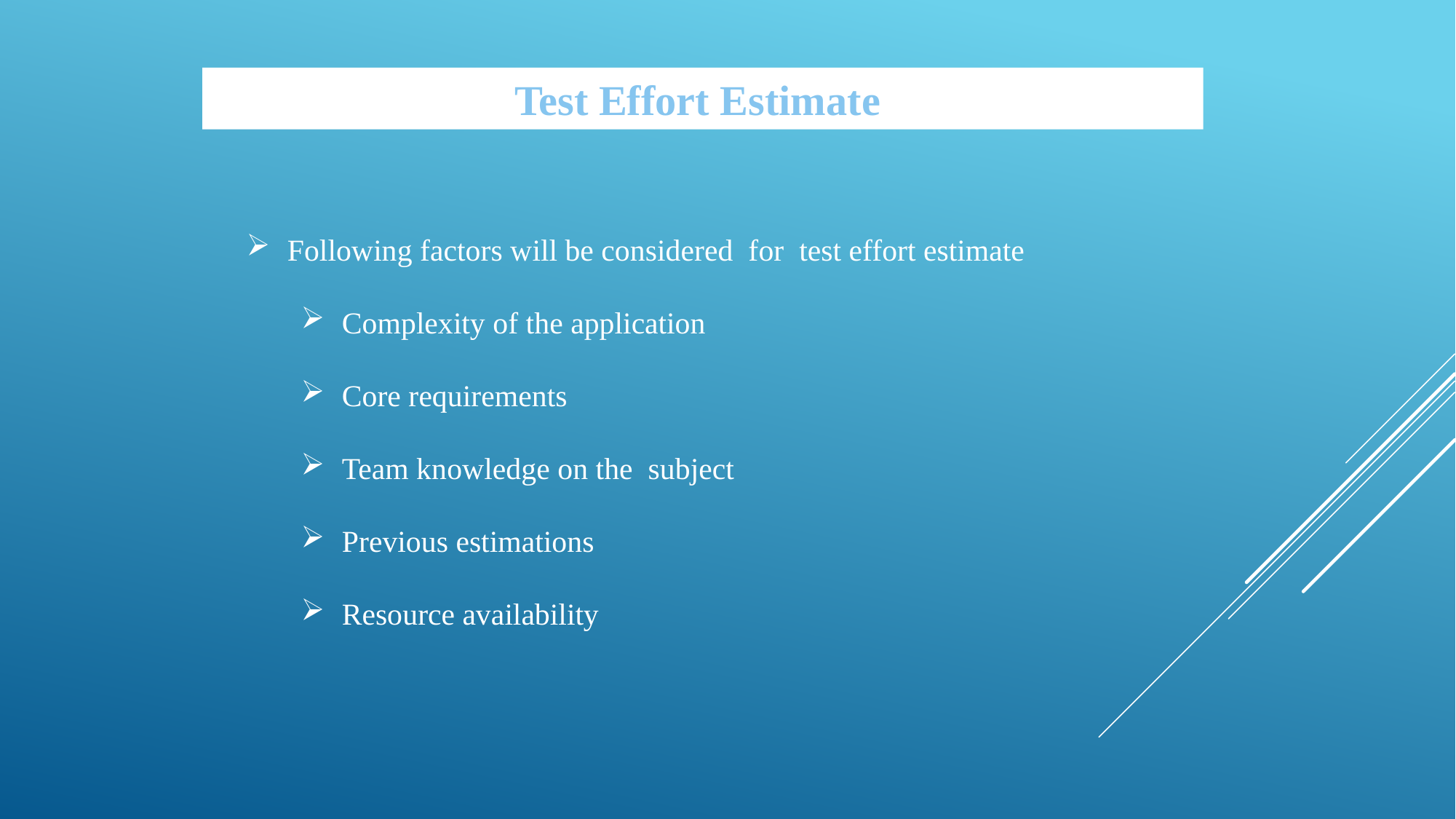

Test Effort Estimate

Following factors will be considered  for  test effort estimate
Complexity of the application
Core requirements
Team knowledge on the  subject
Previous estimations
Resource availability